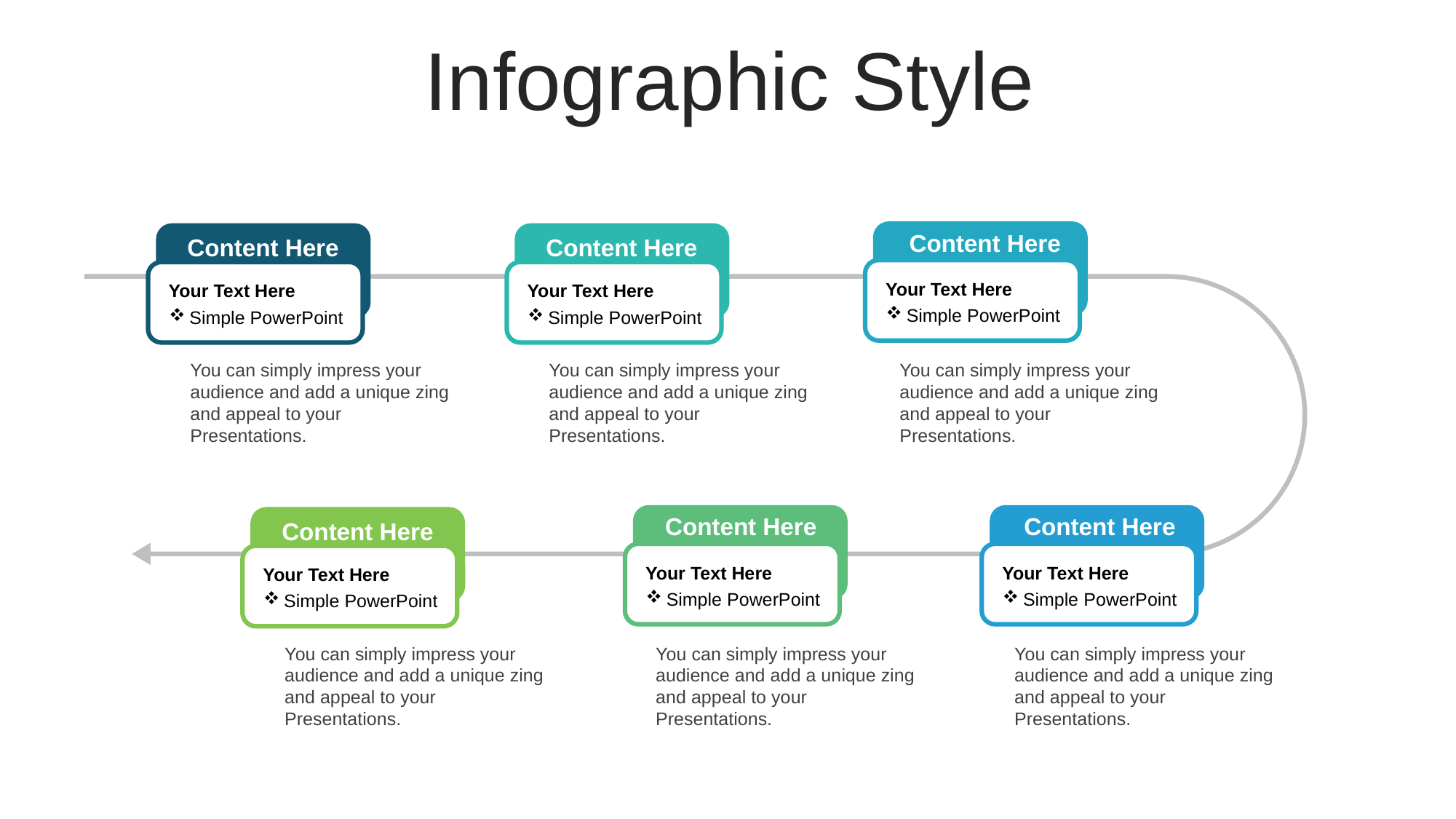

Infographic Style

Content Here

Your Text Here
Simple PowerPoint
You can simply impress your audience and add a unique zing and appeal to your Presentations.

Content Here
Content Here

Your Text Here
Simple PowerPoint
Your Text Here
Simple PowerPoint
You can simply impress your audience and add a unique zing and appeal to your Presentations.
You can simply impress your audience and add a unique zing and appeal to your Presentations.

Content Here
Content Here

Content Here

Your Text Here
Simple PowerPoint
You can simply impress your audience and add a unique zing and appeal to your Presentations.

Your Text Here
Simple PowerPoint
Your Text Here
Simple PowerPoint
You can simply impress your audience and add a unique zing and appeal to your Presentations.
You can simply impress your audience and add a unique zing and appeal to your Presentations.